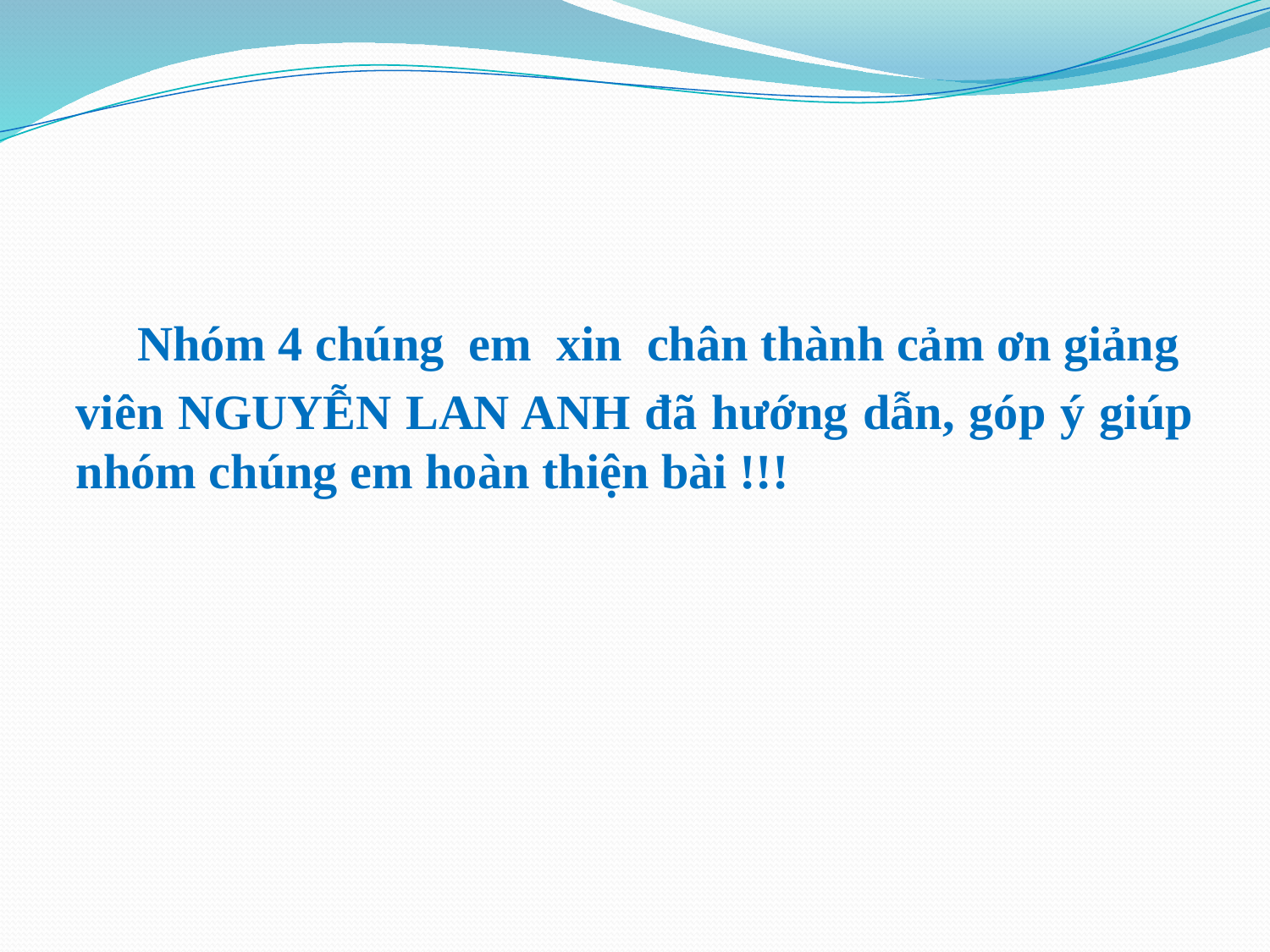

#

     Nhóm 4 chúng  em  xin  chân thành cảm ơn giảng
viên NGUYỄN LAN ANH đã hướng dẫn, góp ý giúp nhóm chúng em hoàn thiện bài !!!